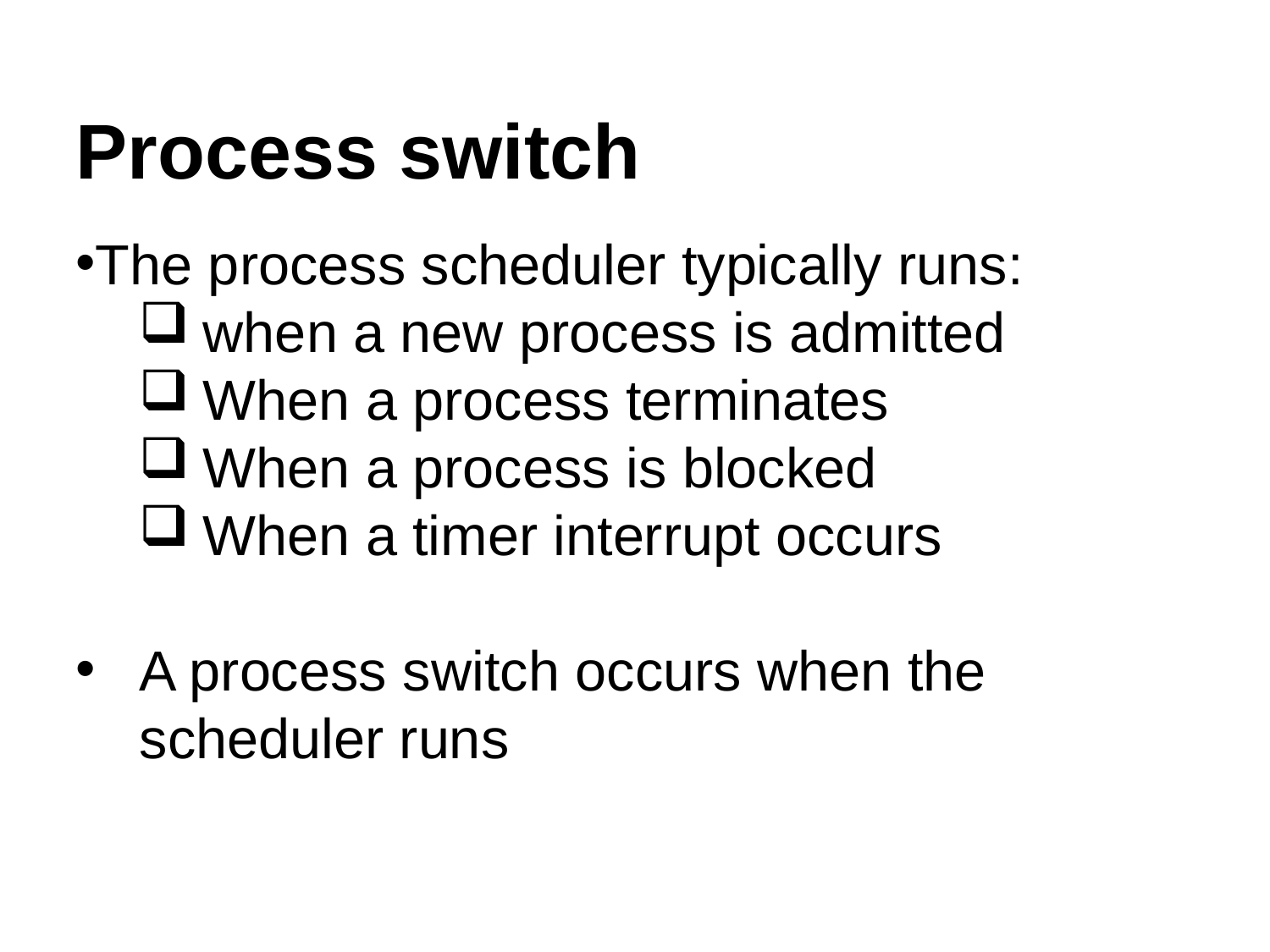

Process switch
The process scheduler typically runs:
when a new process is admitted
When a process terminates
When a process is blocked
When a timer interrupt occurs

A process switch occurs when the scheduler runs